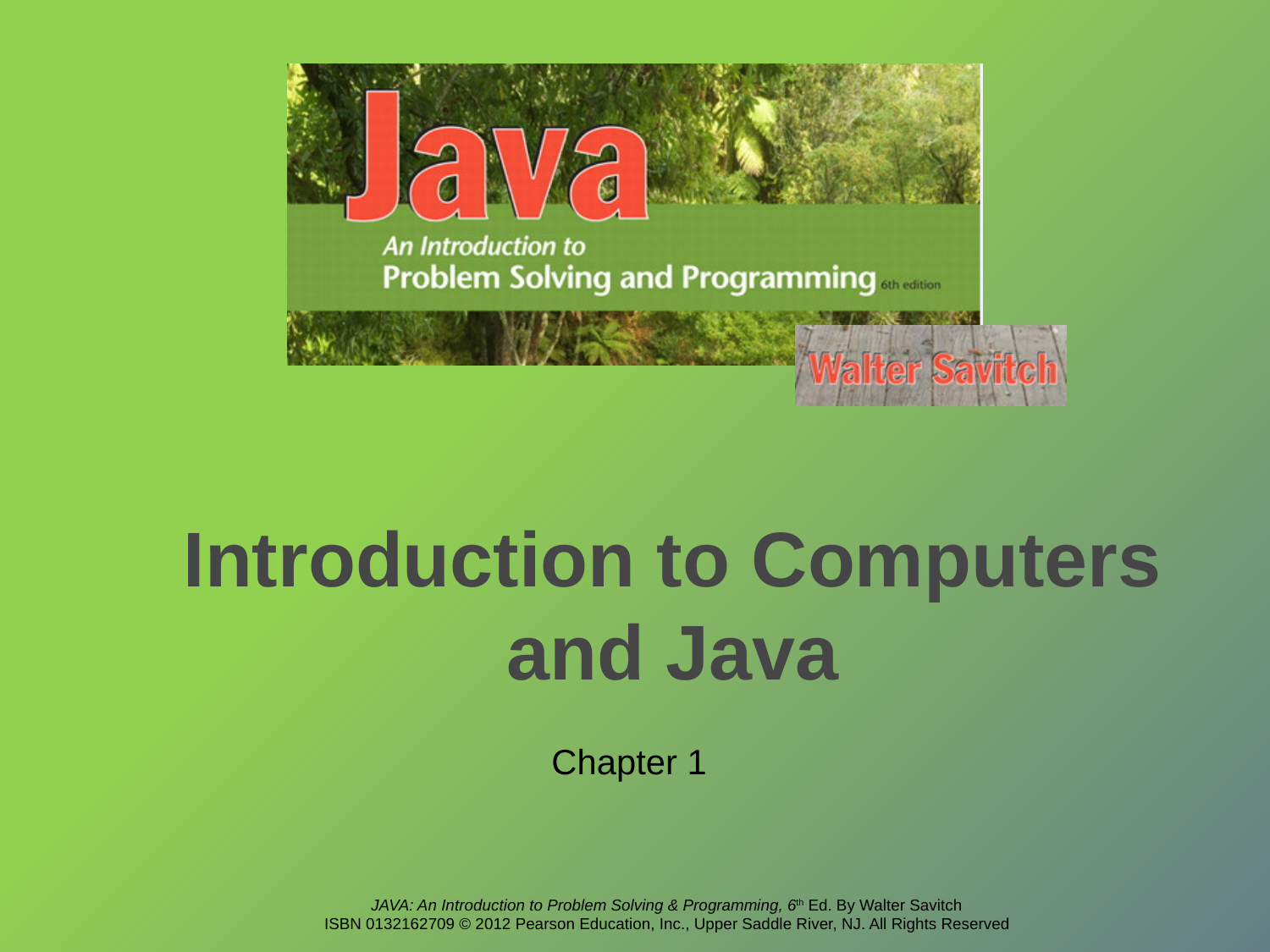

# Introduction to Computers and Java
Chapter 1